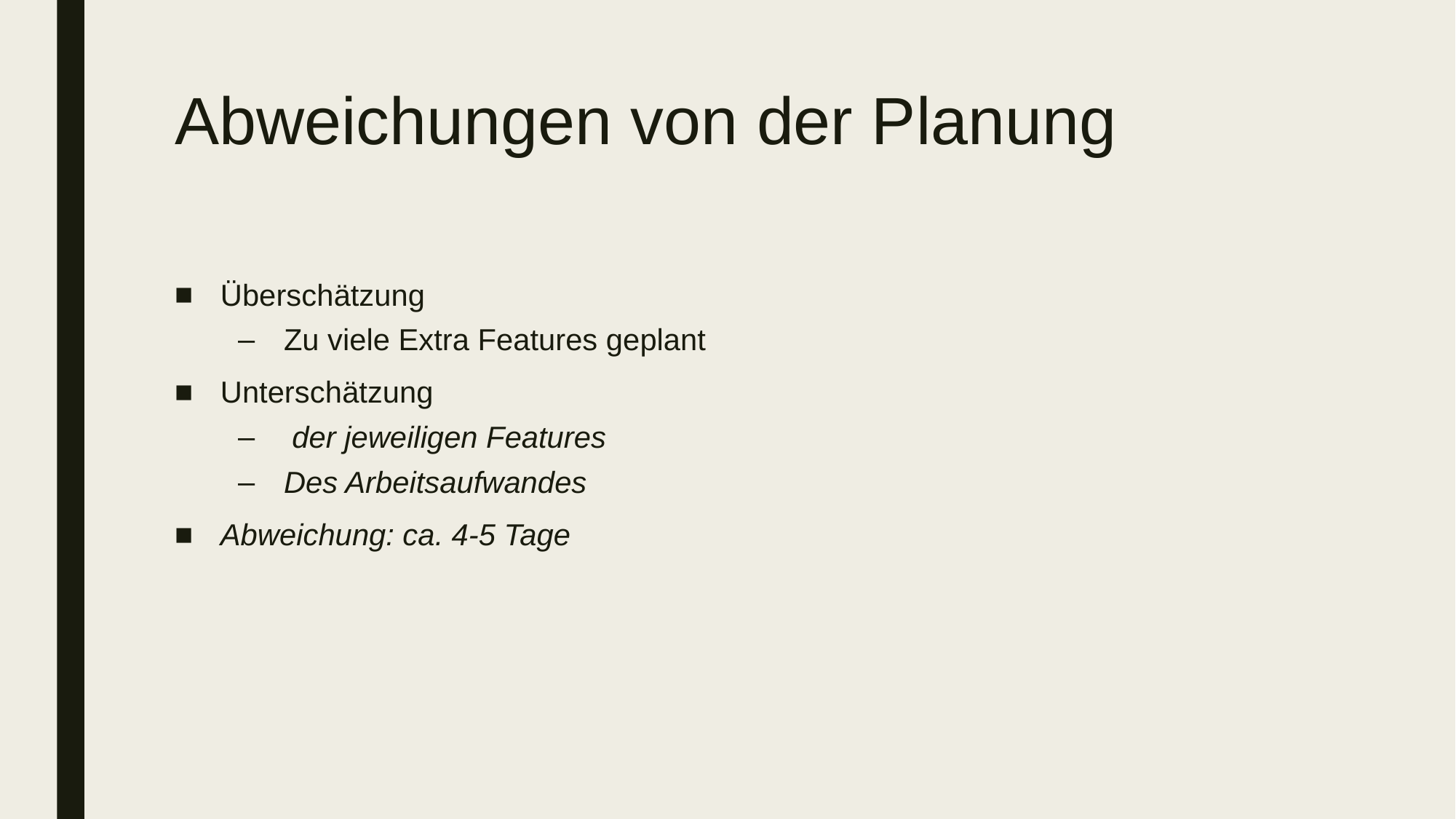

# Abweichungen von der Planung
Überschätzung
Zu viele Extra Features geplant
Unterschätzung
 der jeweiligen Features
Des Arbeitsaufwandes
Abweichung: ca. 4-5 Tage